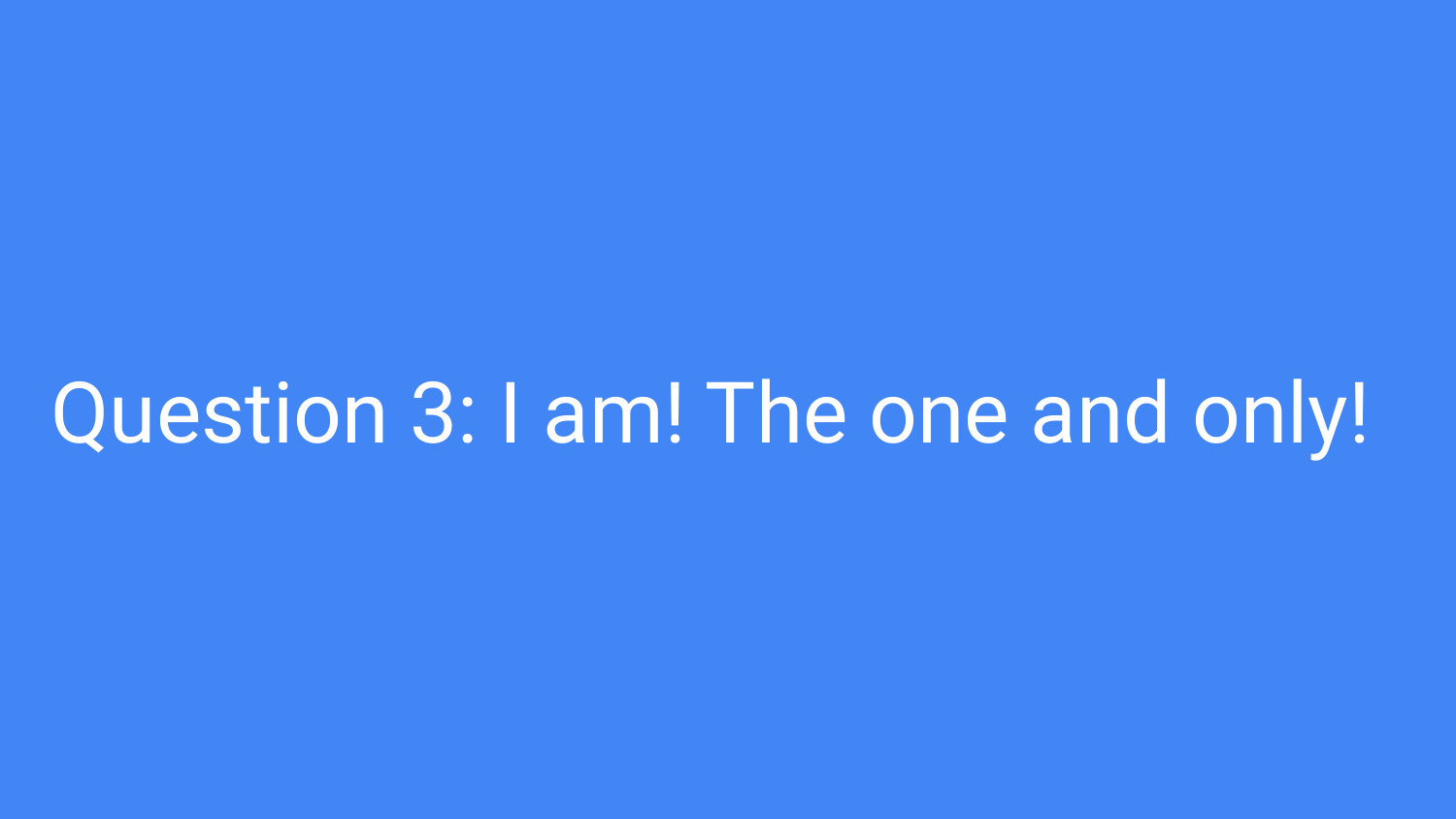

# Question 3: I am! The one and only!